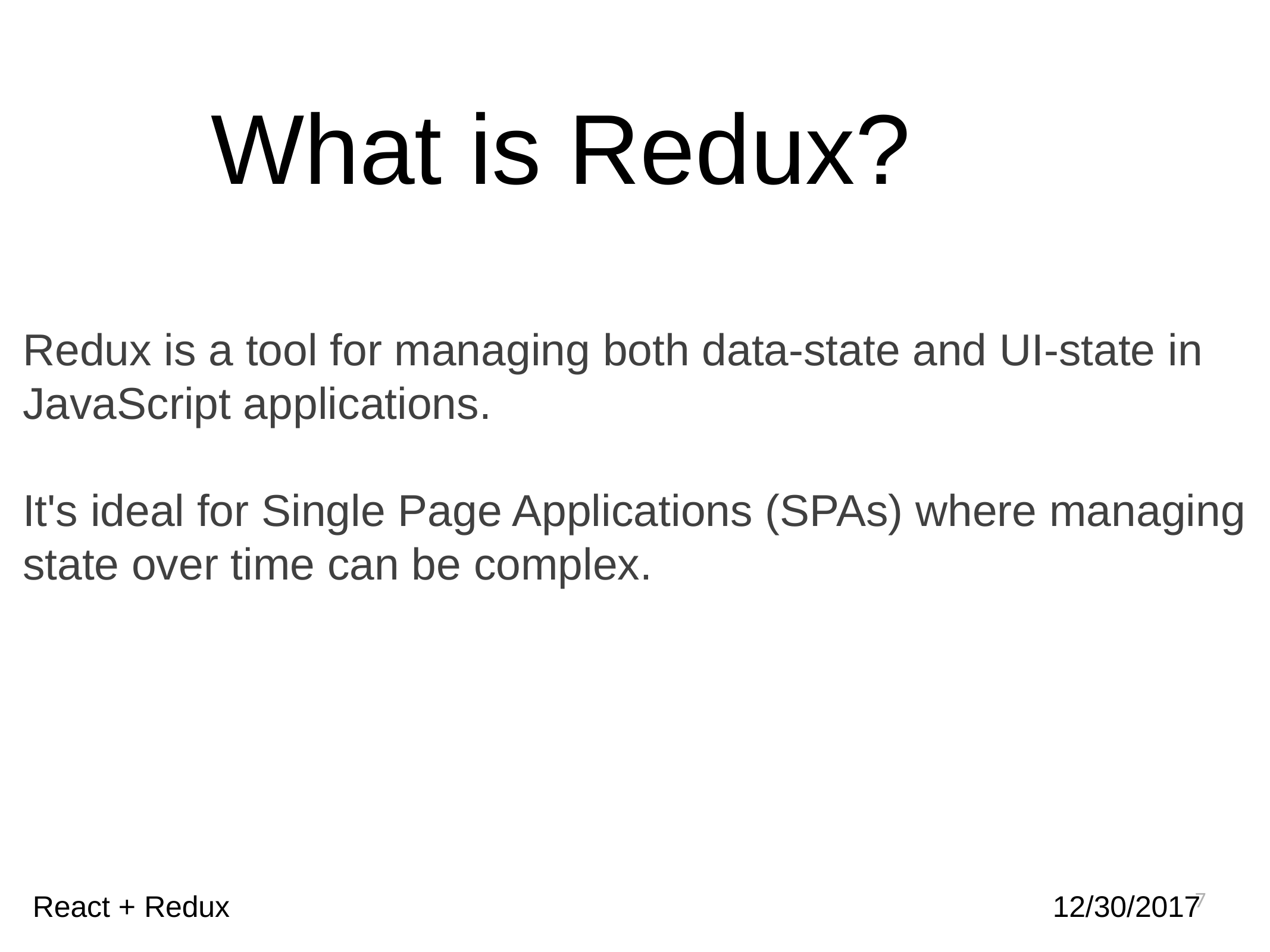

# What is Redux?

Redux is a tool for managing both data-state and UI-state in JavaScript applications.

It's ideal for Single Page Applications (SPAs) where managing state over time can be complex.
7
React + Redux
12/30/2017